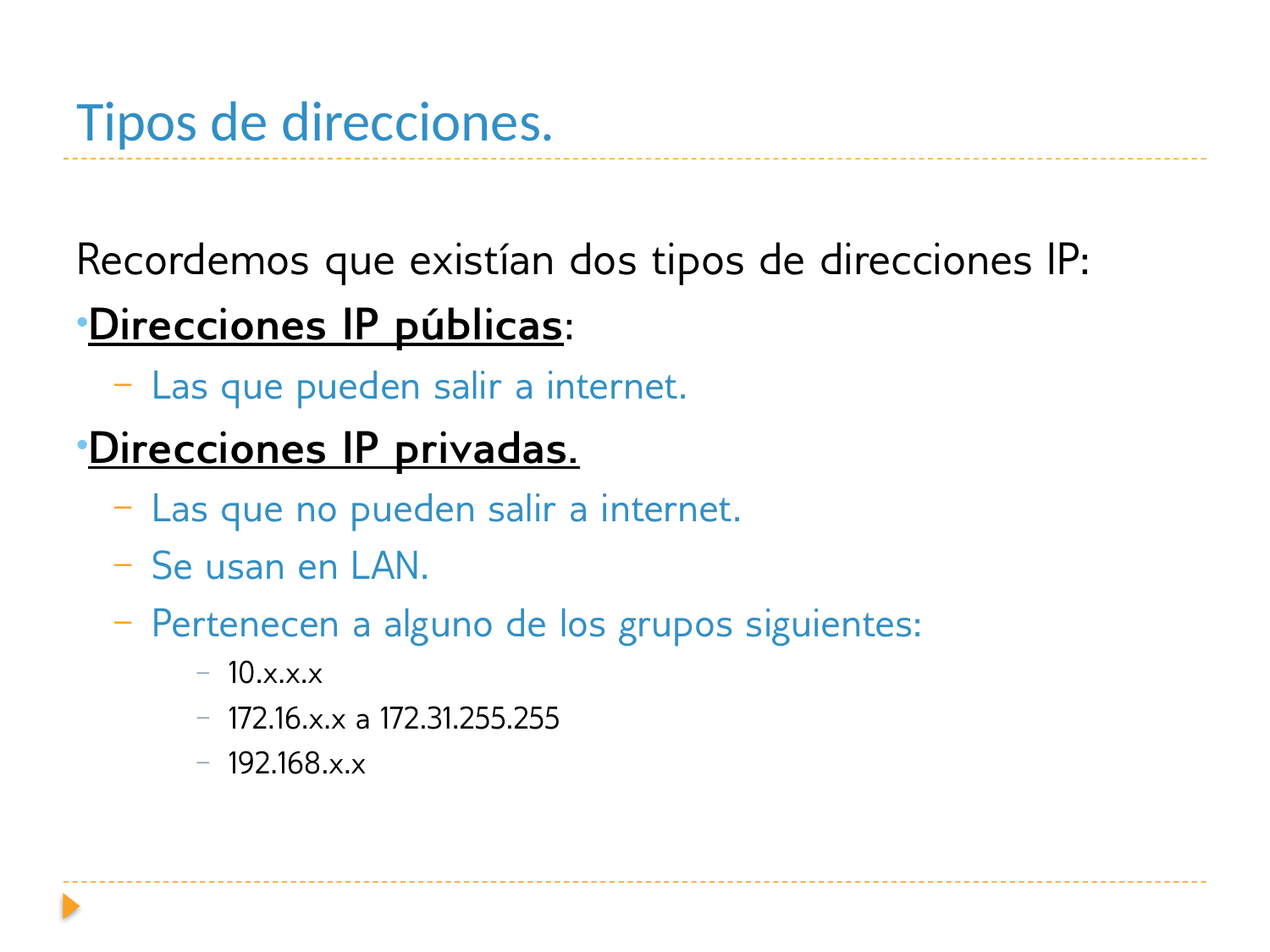

# Tipos de direcciones.
Recordemos que existían dos tipos de direcciones IP:
Direcciones IP públicas:
Las que pueden salir a internet.
Direcciones IP privadas.
Las que no pueden salir a internet.
Se usan en LAN.
Pertenecen a alguno de los grupos siguientes:
10.x.x.x
172.16.x.x a 172.31.255.255
192.168.x.x